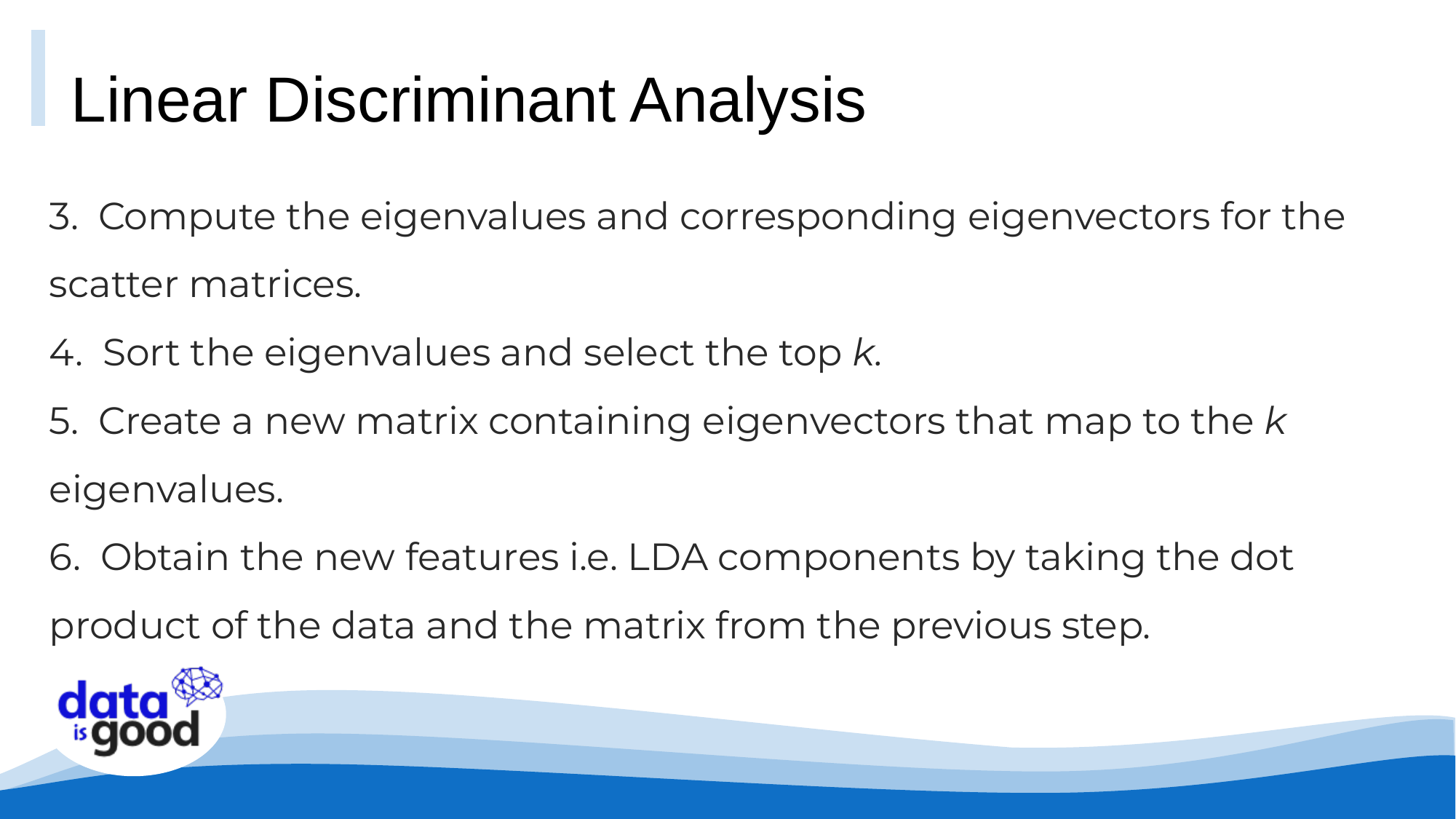

# Linear Discriminant Analysis
3.  Compute the eigenvalues and corresponding eigenvectors for the   scatter matrices.
4.  Sort the eigenvalues and select the top k.
5.  Create a new matrix containing eigenvectors that map to the k eigenvalues.
6.  Obtain the new features i.e. LDA components by taking the dot product of the data and the matrix from the previous step.